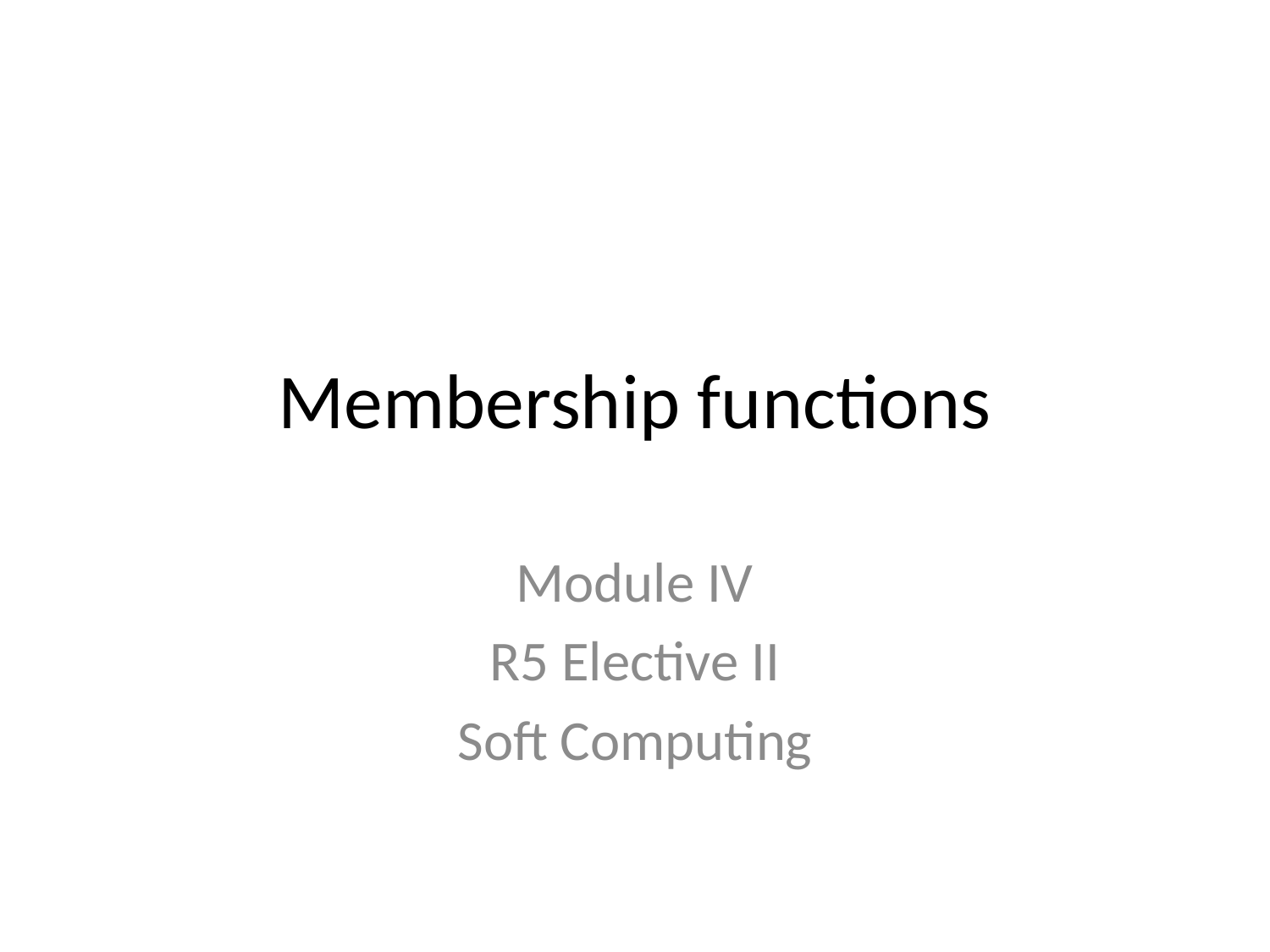

# Membership functions
Module IV
R5 Elective II
Soft Computing